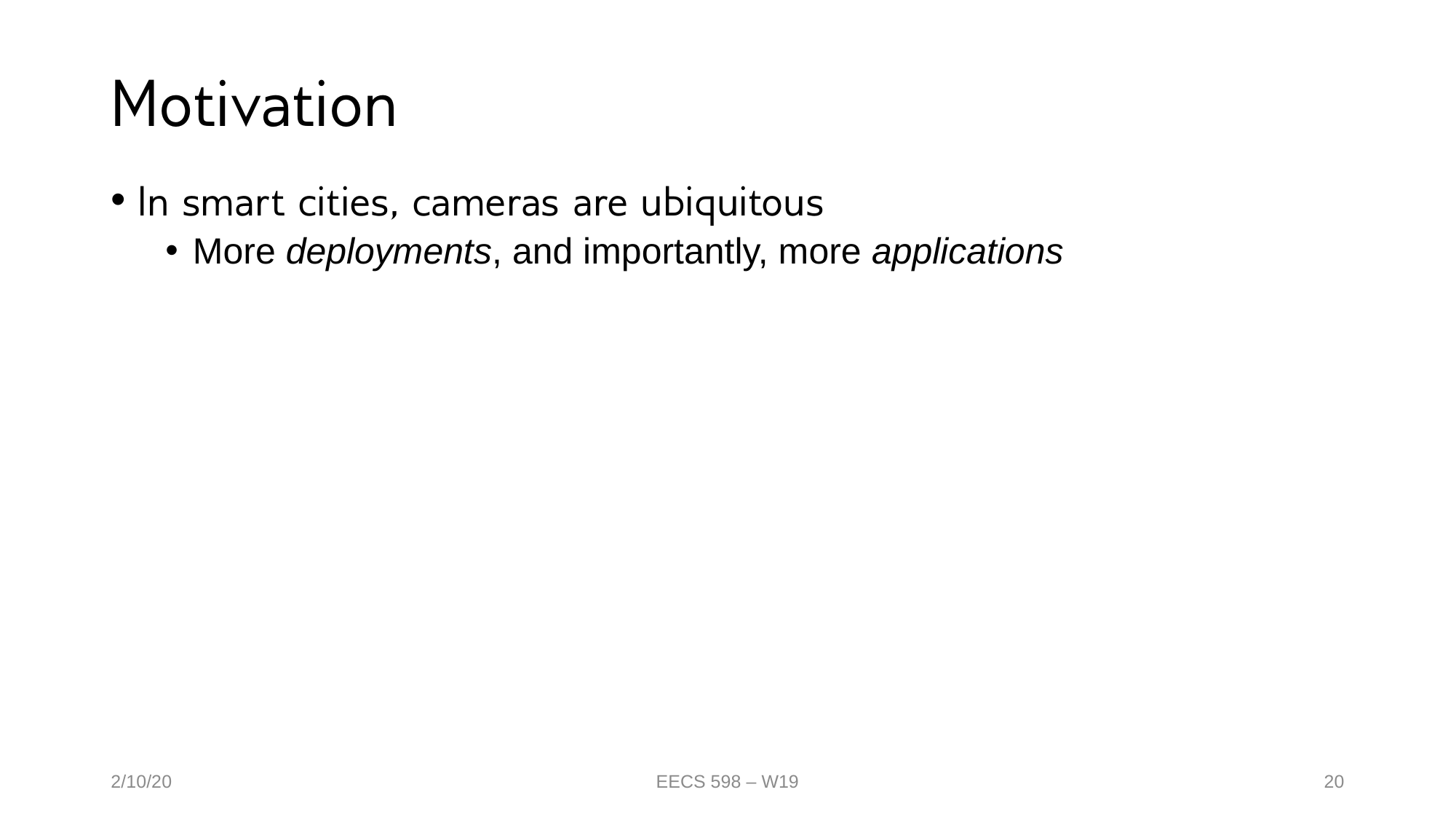

# Motivation
In smart cities, cameras are ubiquitous
More deployments, and importantly, more applications

2/10/20
EECS 598 – W19
20